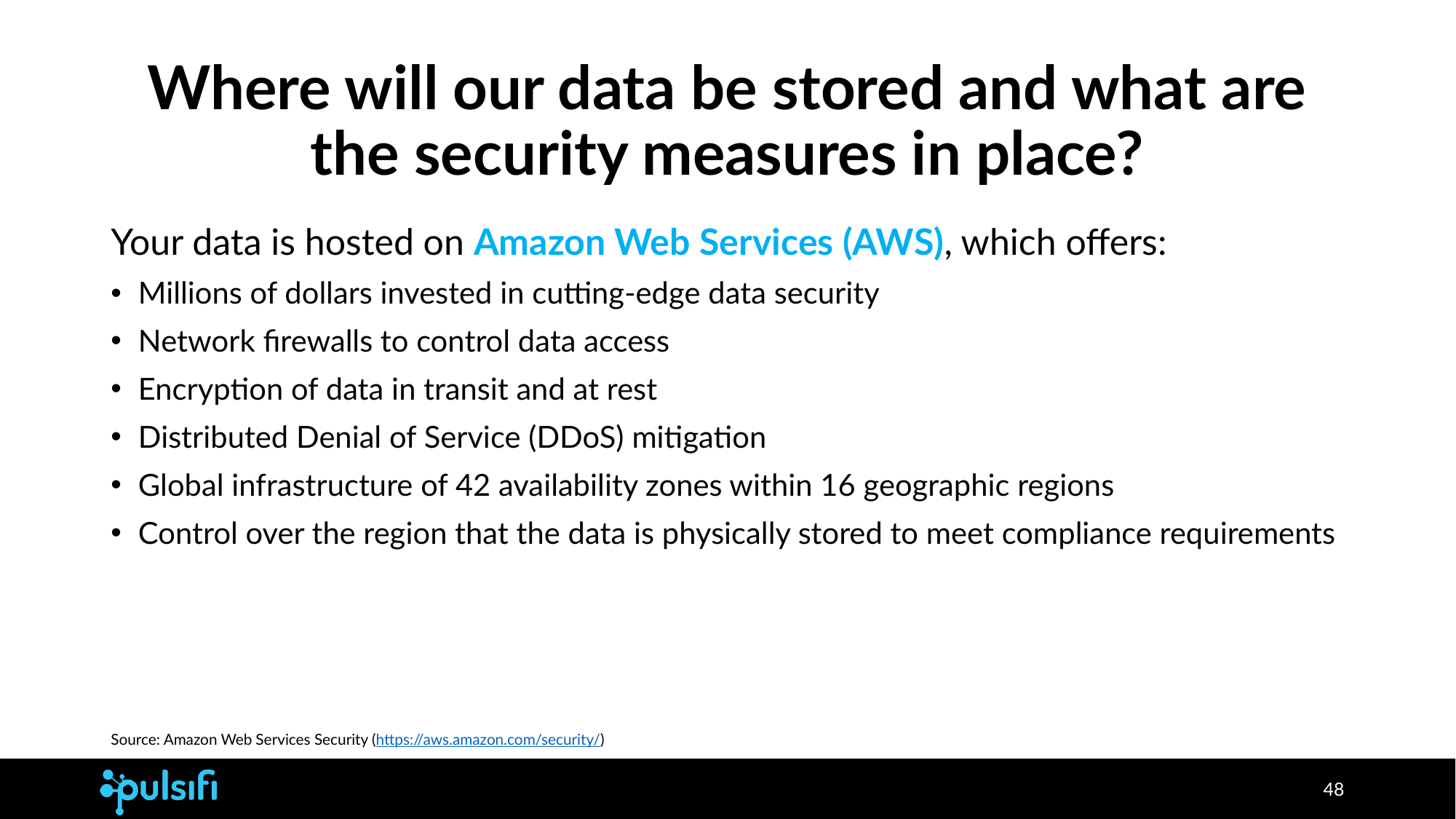

# Where will our data be stored and what are the security measures in place?
Your data is hosted on Amazon Web Services (AWS), which offers:
Millions of dollars invested in cutting-edge data security
Network firewalls to control data access
Encryption of data in transit and at rest
Distributed Denial of Service (DDoS) mitigation
Global infrastructure of 42 availability zones within 16 geographic regions
Control over the region that the data is physically stored to meet compliance requirements

Source: Amazon Web Services Security (https://aws.amazon.com/security/)
48